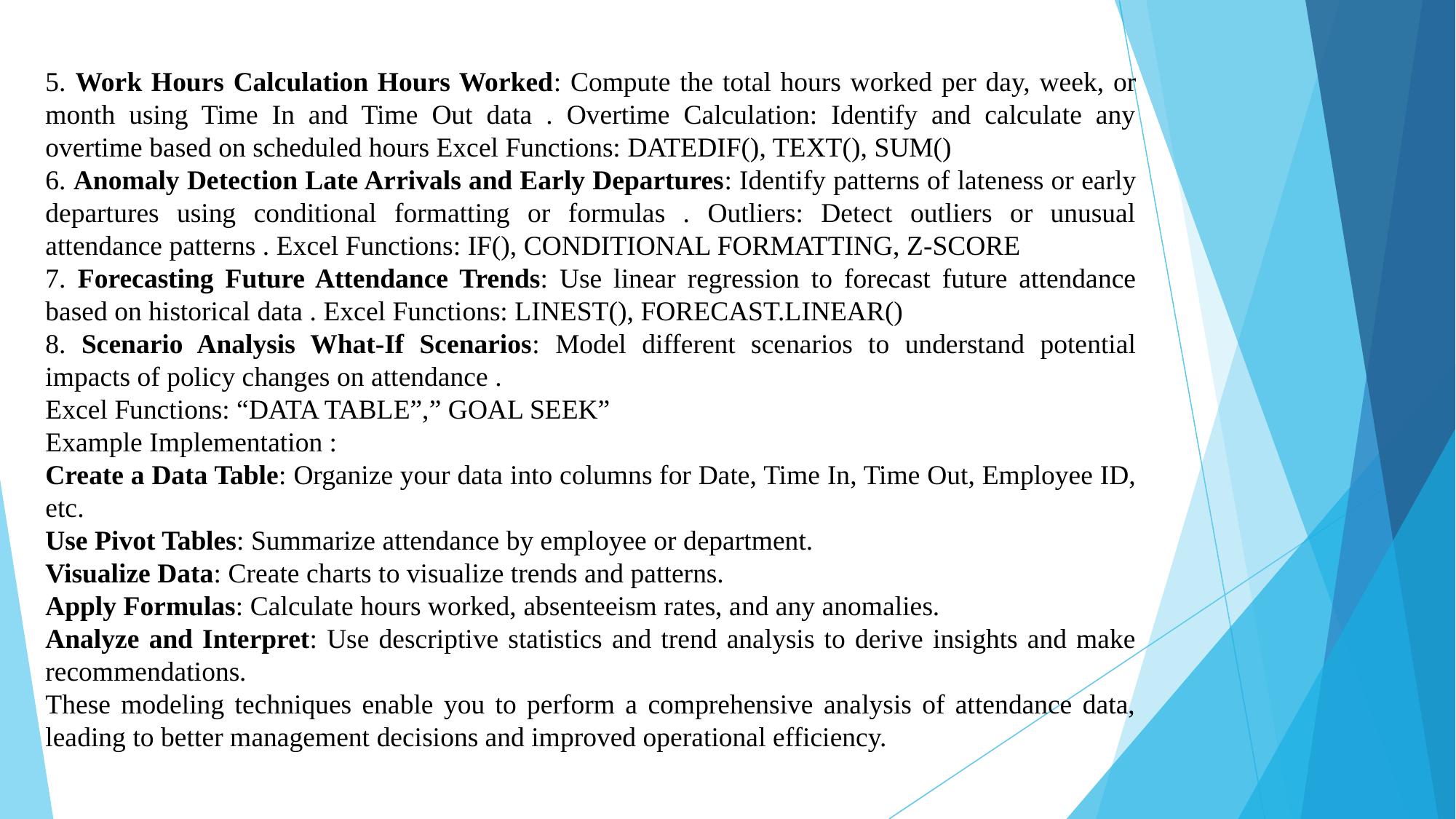

5. Work Hours Calculation Hours Worked: Compute the total hours worked per day, week, or month using Time In and Time Out data . Overtime Calculation: Identify and calculate any overtime based on scheduled hours Excel Functions: DATEDIF(), TEXT(), SUM()
6. Anomaly Detection Late Arrivals and Early Departures: Identify patterns of lateness or early departures using conditional formatting or formulas . Outliers: Detect outliers or unusual attendance patterns . Excel Functions: IF(), CONDITIONAL FORMATTING, Z-SCORE
7. Forecasting Future Attendance Trends: Use linear regression to forecast future attendance based on historical data . Excel Functions: LINEST(), FORECAST.LINEAR()
8. Scenario Analysis What-If Scenarios: Model different scenarios to understand potential impacts of policy changes on attendance .
Excel Functions: “DATA TABLE”,” GOAL SEEK”
Example Implementation :
Create a Data Table: Organize your data into columns for Date, Time In, Time Out, Employee ID, etc.
Use Pivot Tables: Summarize attendance by employee or department.
Visualize Data: Create charts to visualize trends and patterns.
Apply Formulas: Calculate hours worked, absenteeism rates, and any anomalies.
Analyze and Interpret: Use descriptive statistics and trend analysis to derive insights and make recommendations.
These modeling techniques enable you to perform a comprehensive analysis of attendance data, leading to better management decisions and improved operational efficiency.